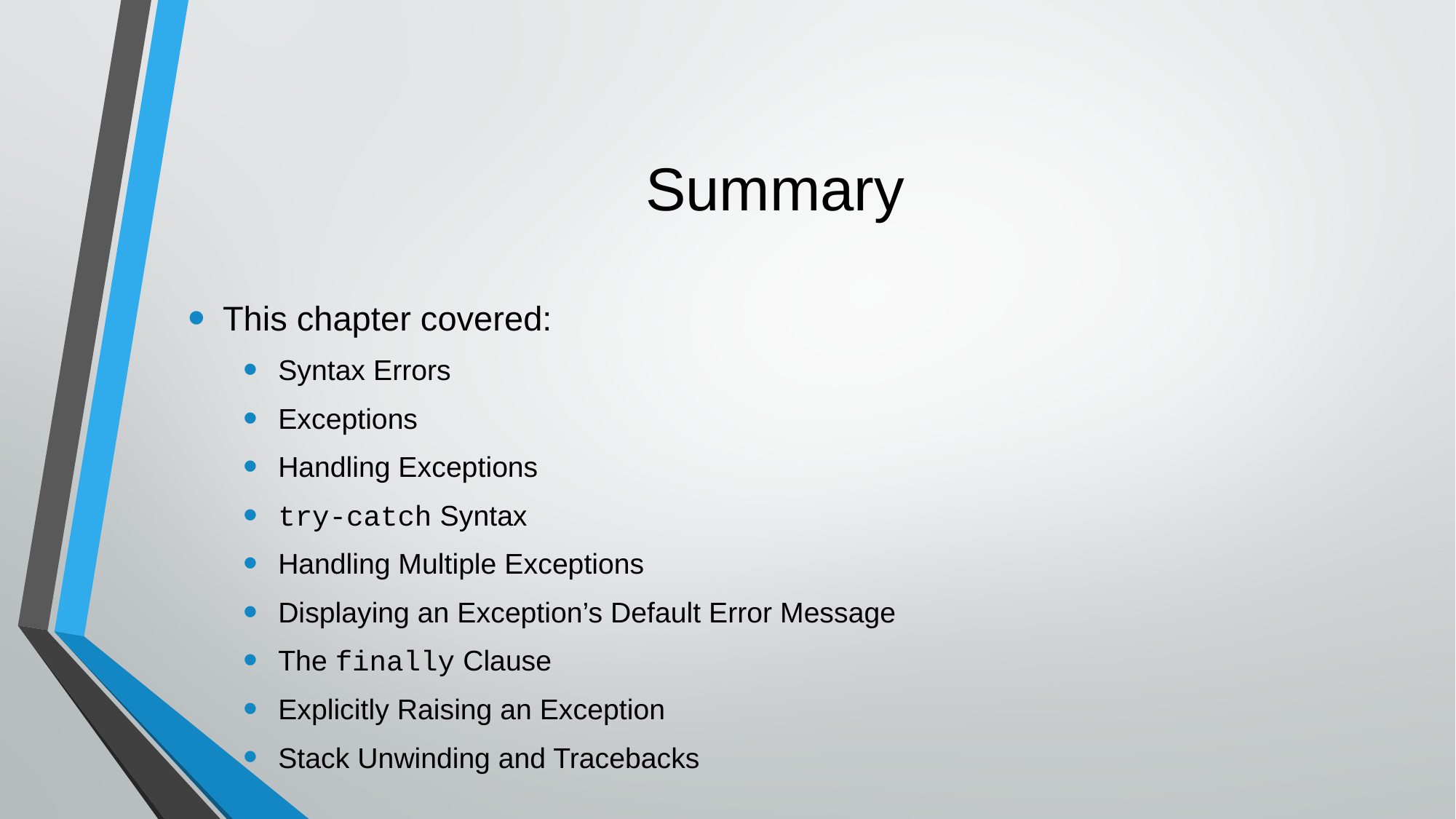

# Summary
This chapter covered:
Syntax Errors
Exceptions
Handling Exceptions
try-catch Syntax
Handling Multiple Exceptions
Displaying an Exception’s Default Error Message
The finally Clause
Explicitly Raising an Exception
Stack Unwinding and Tracebacks